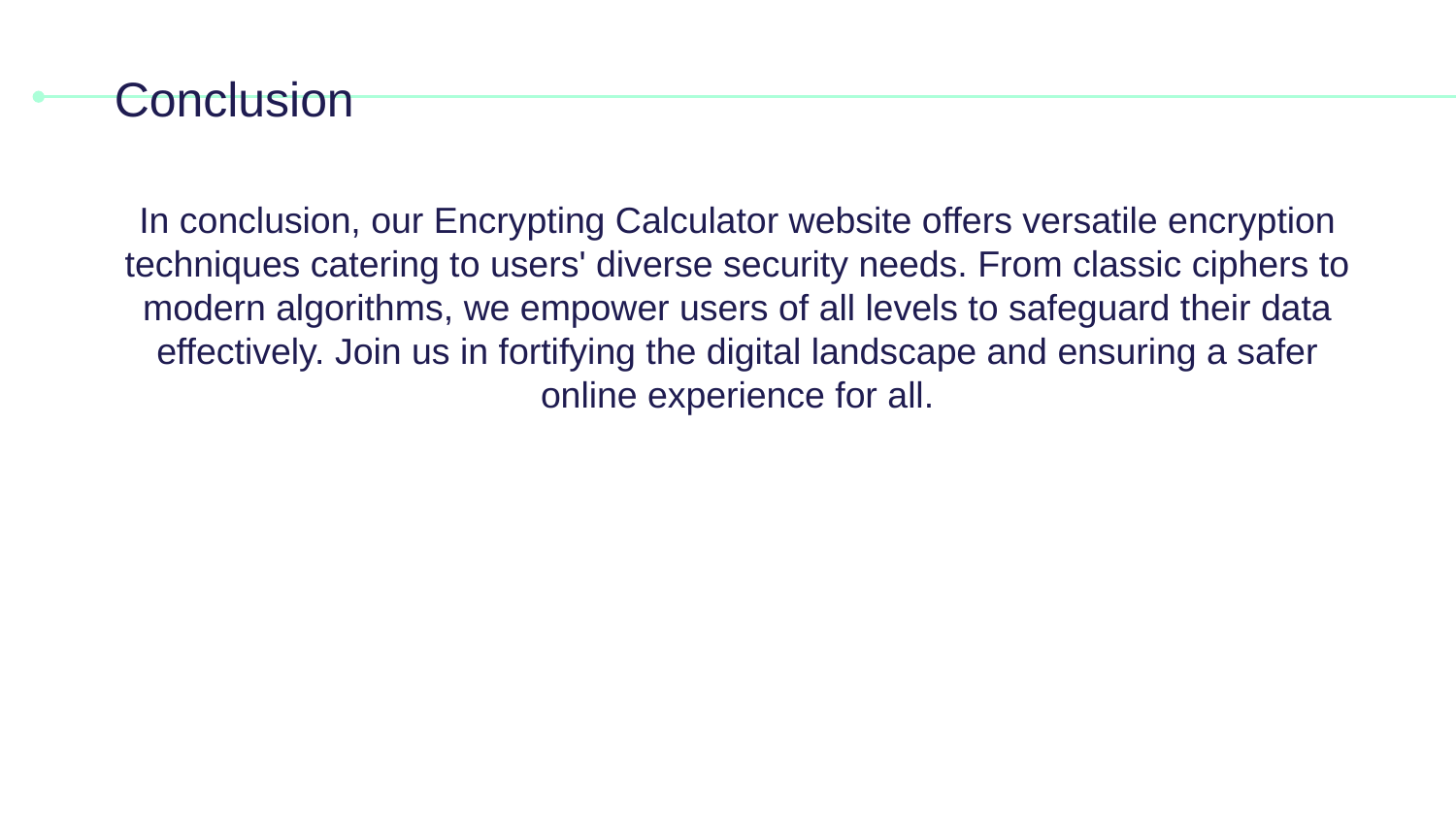

# Conclusion
In conclusion, our Encrypting Calculator website offers versatile encryption techniques catering to users' diverse security needs. From classic ciphers to modern algorithms, we empower users of all levels to safeguard their data effectively. Join us in fortifying the digital landscape and ensuring a safer online experience for all.